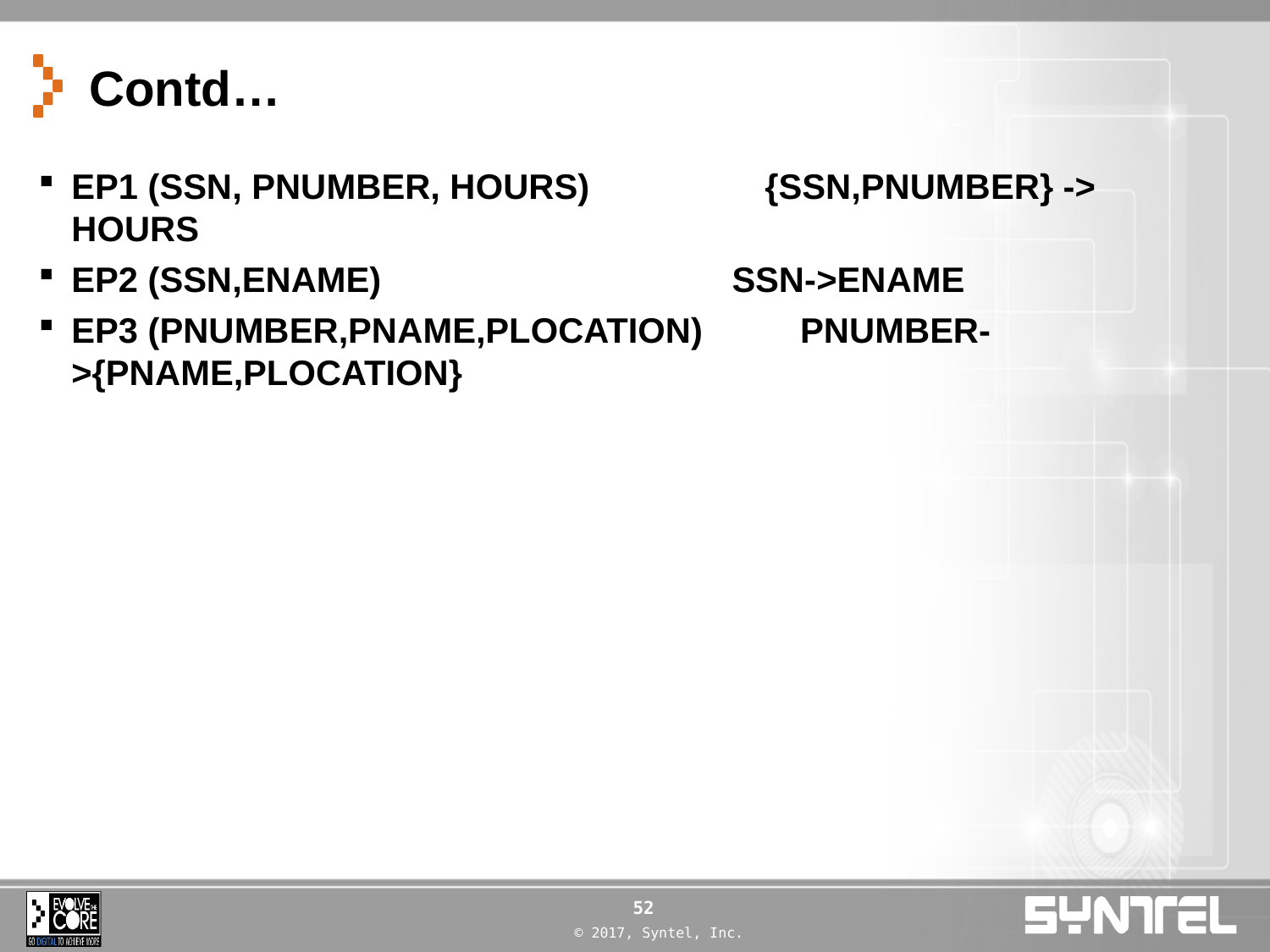

# Contd…
EP1 (SSN, PNUMBER, HOURS)                  {SSN,PNUMBER} -> HOURS
EP2 (SSN,ENAME)                                    SSN->ENAME
EP3 (PNUMBER,PNAME,PLOCATION)          PNUMBER->{PNAME,PLOCATION}